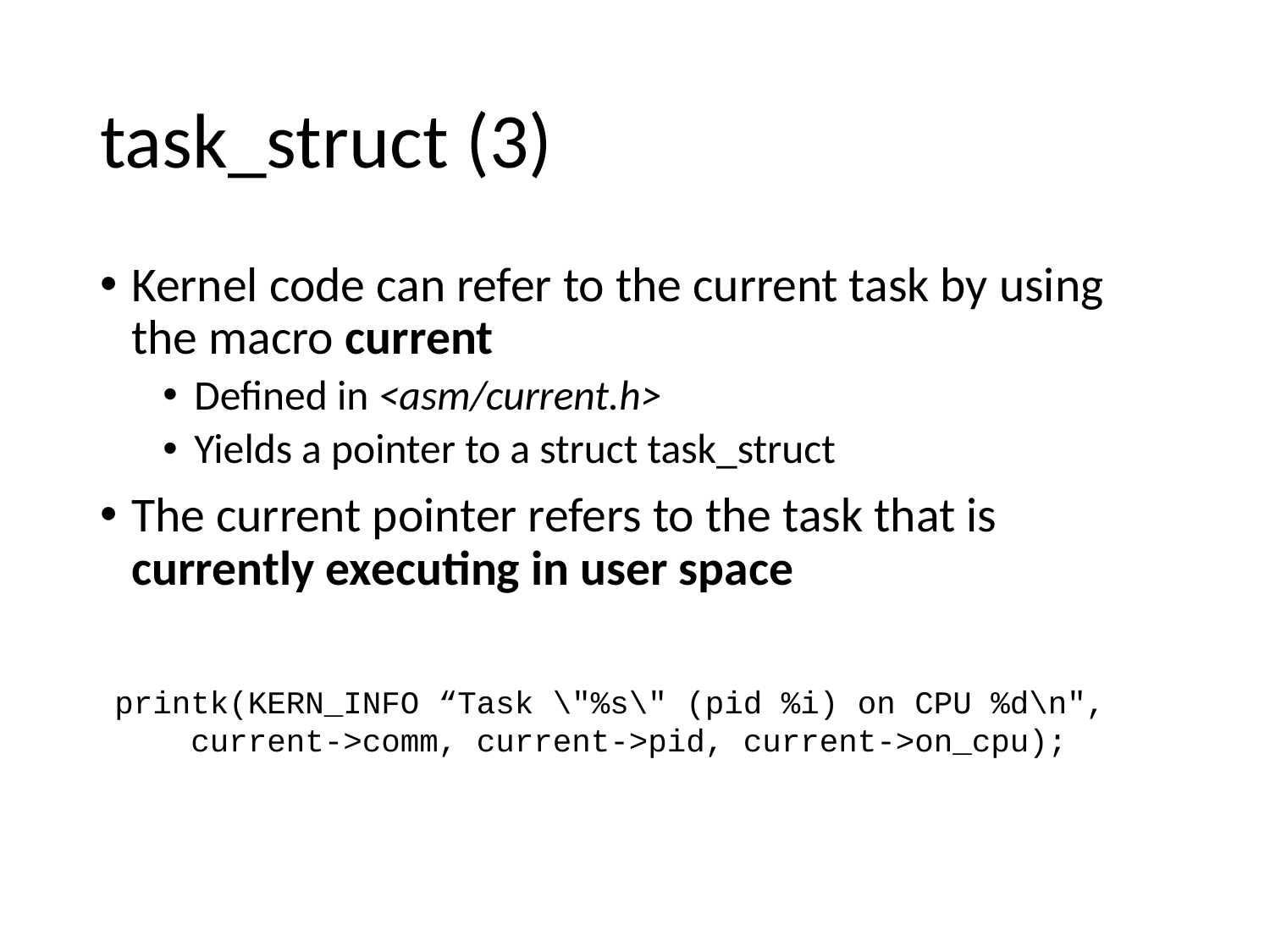

# task_struct (3)
Kernel code can refer to the current task by using the macro current
Defined in <asm/current.h>
Yields a pointer to a struct task_struct
The current pointer refers to the task that is currently executing in user space
printk(KERN_INFO “Task \"%s\" (pid %i) on CPU %d\n",
    current->comm, current->pid, current->on_cpu);